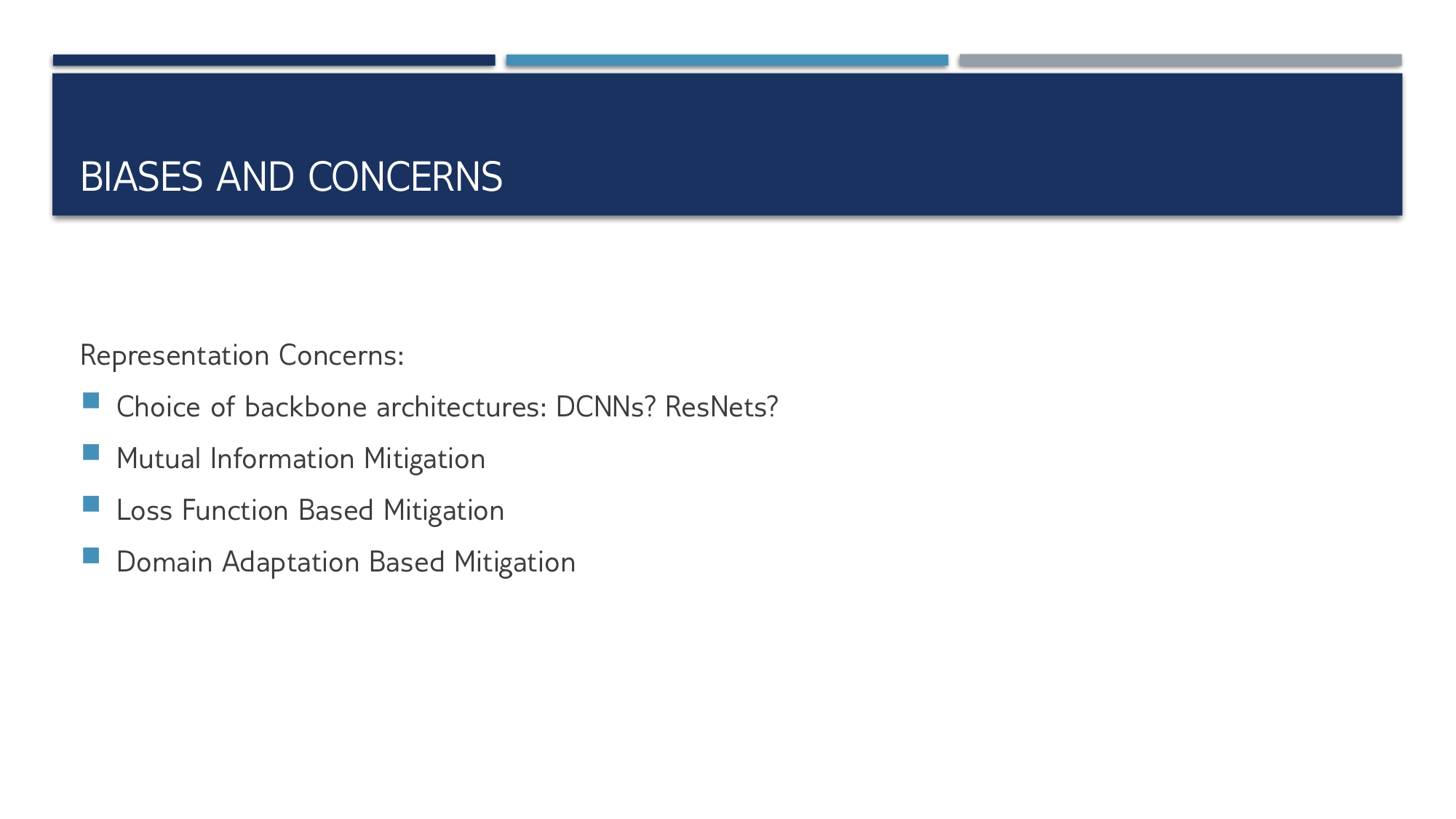

# Biases and Concerns
Representation Concerns:
Choice of backbone architectures: DCNNs? ResNets?
Mutual Information Mitigation
Loss Function Based Mitigation
Domain Adaptation Based Mitigation